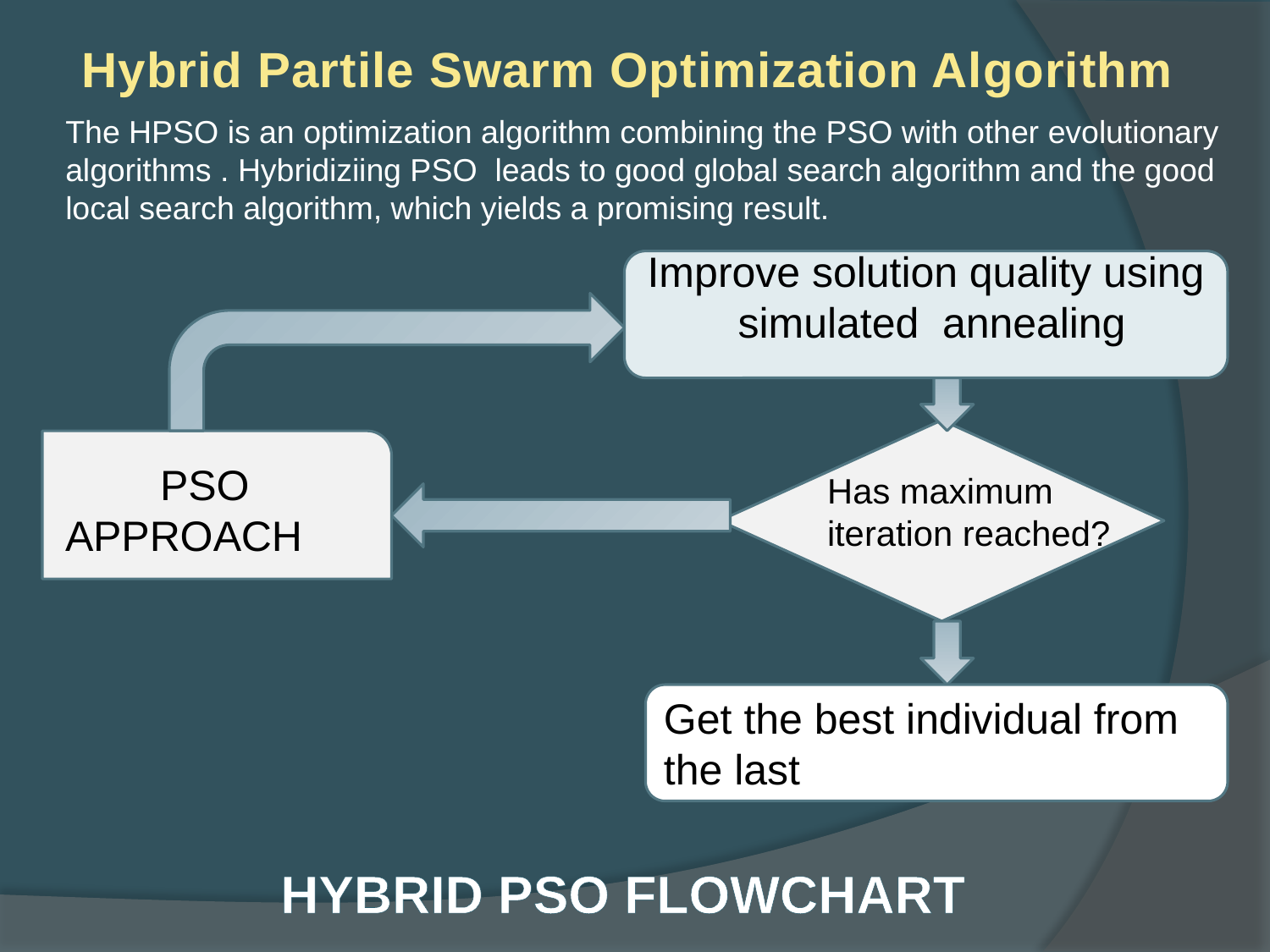

Hybrid Partile Swarm Optimization Algorithm
The HPSO is an optimization algorithm combining the PSO with other evolutionary algorithms . Hybridiziing PSO  leads to good global search algorithm and the good local search algorithm, which yields a promising result.
Improve solution quality using  simulated  annealing

        PSO APPROACH
Has maximum iteration reached?

Get the best individual from the last

HYBRID PSO FLOWCHART